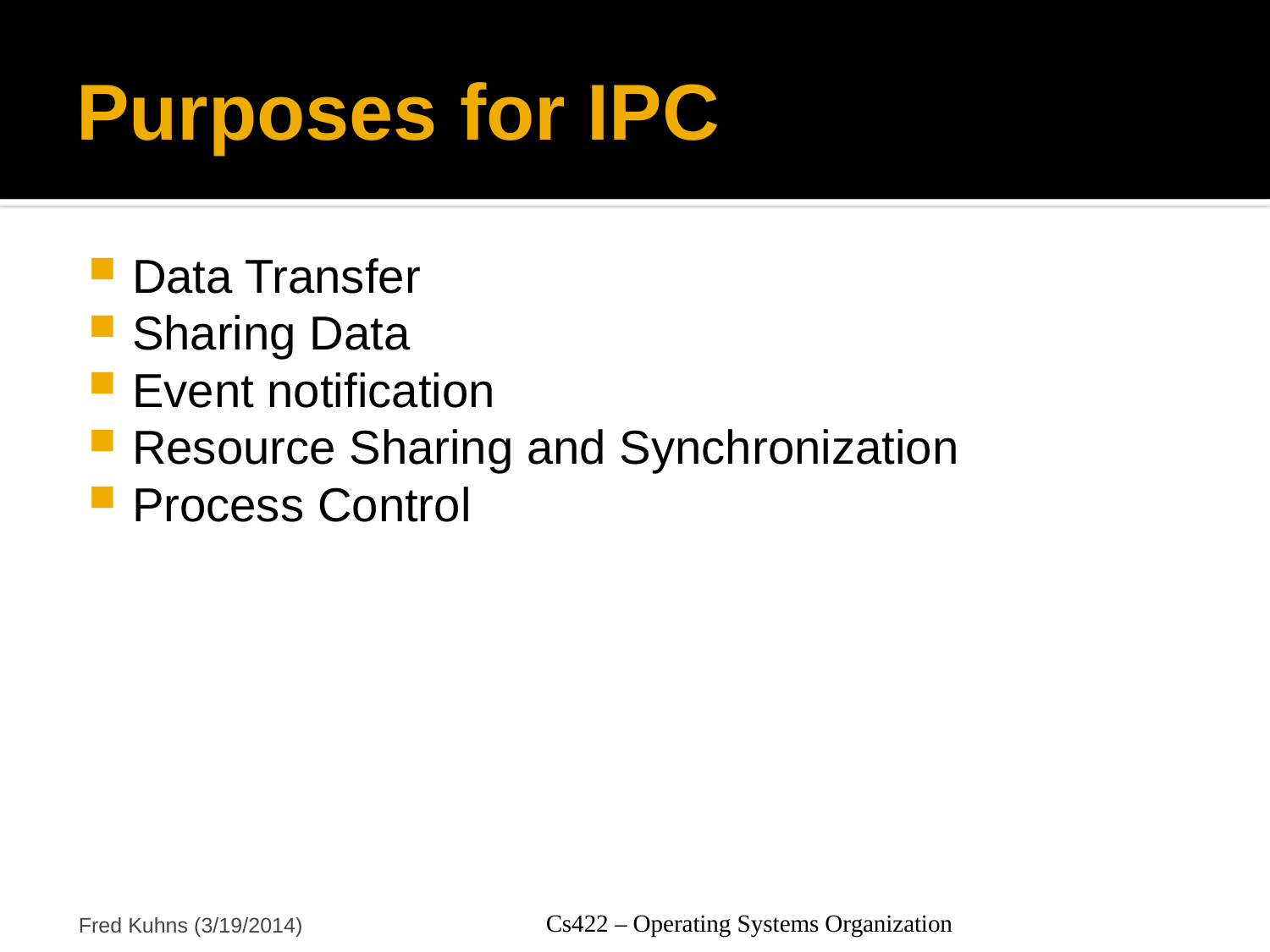

# Purposes for IPC
Data Transfer
Sharing Data
Event notification
Resource Sharing and Synchronization
Process Control
Fred Kuhns (3/19/2014)
Cs422 – Operating Systems Organization